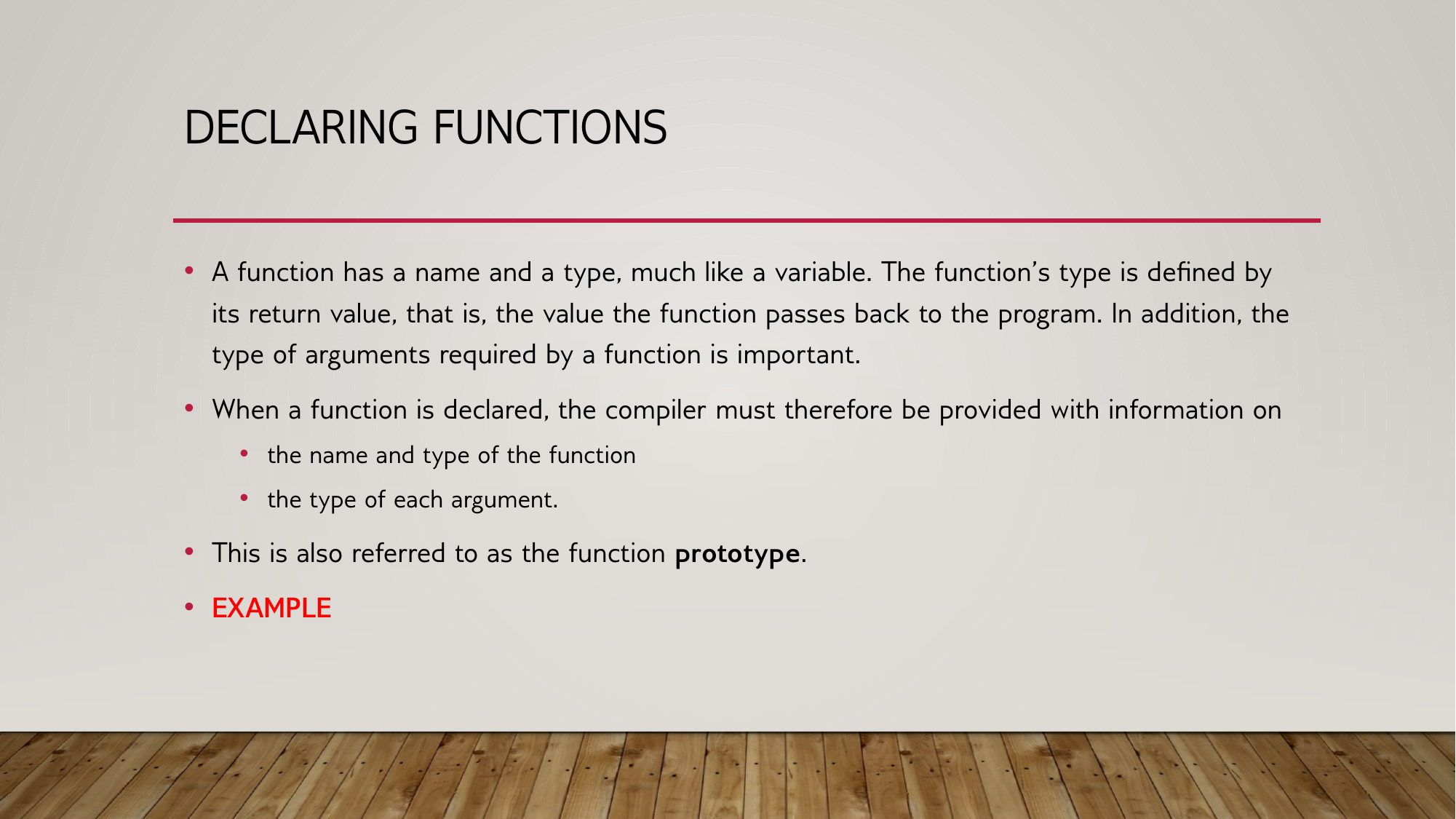

# Declaring Functions
A function has a name and a type, much like a variable. The function’s type is defined by its return value, that is, the value the function passes back to the program. In addition, the type of arguments required by a function is important.
When a function is declared, the compiler must therefore be provided with information on
the name and type of the function
the type of each argument.
This is also referred to as the function prototype.
EXAMPLE